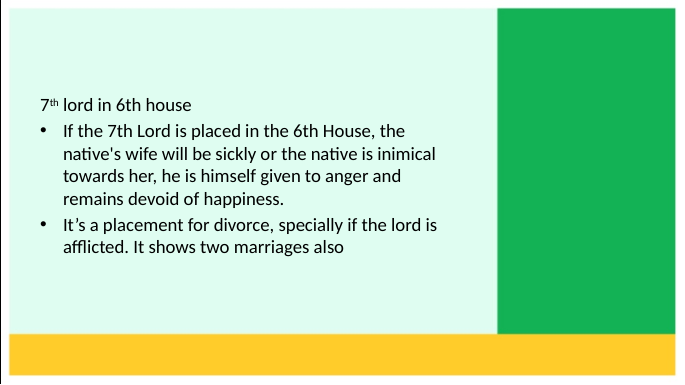

7th lord in 6th house
If the 7th Lord is placed in the 6th House, the native's wife will be sickly or the native is inimical towards her, he is himself given to anger and remains devoid of happiness.
It’s a placement for divorce, specially if the lord is afflicted. It shows two marriages also